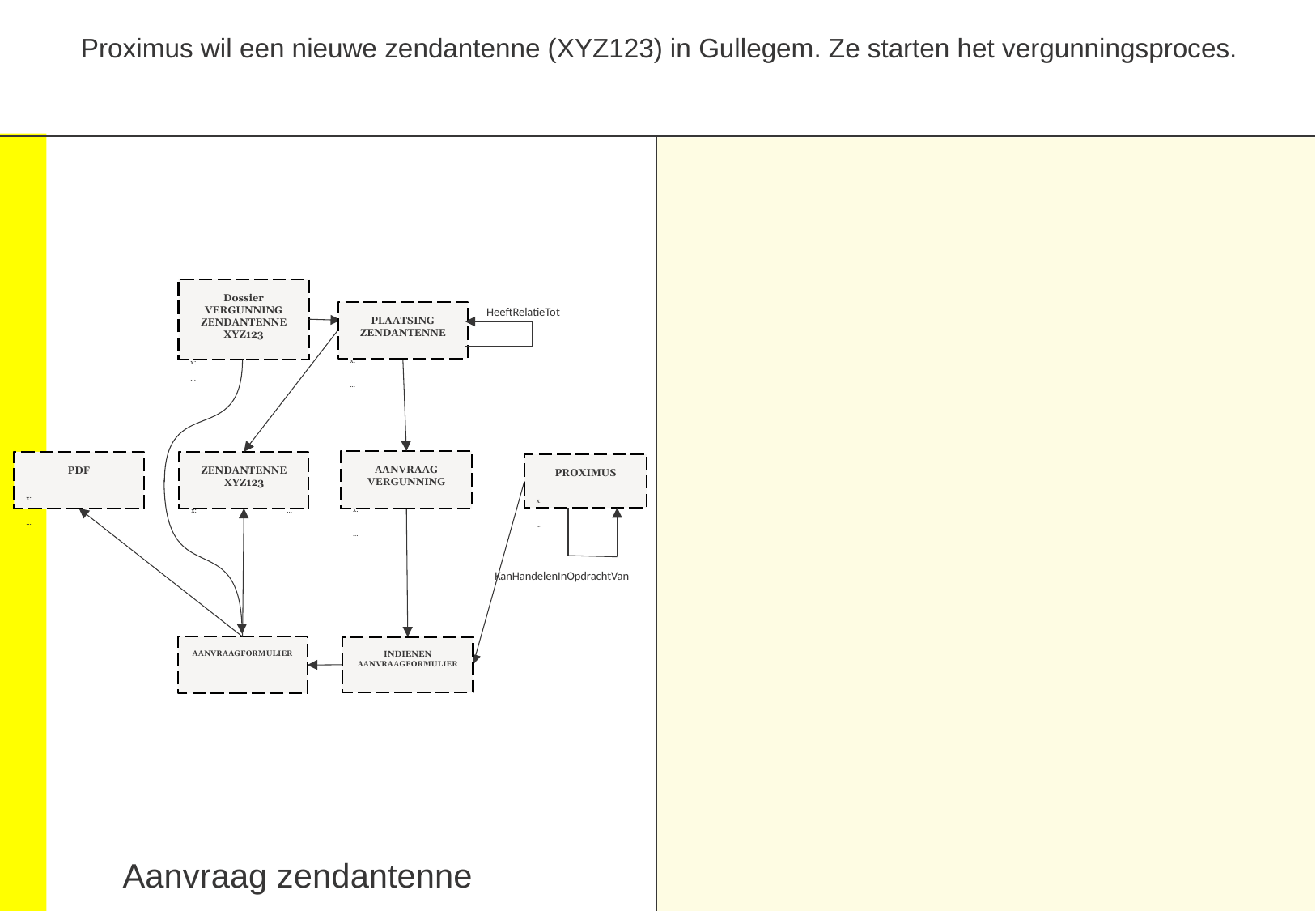

Proximus wil een nieuwe zendantenne (XYZ123) in Gullegem. Ze starten het vergunningsproces.

Dossier VERGUNNING ZENDANTENNE XYZ123

x:	...
HeeftRelatieTot
PLAATSING ZENDANTENNE

x:		...
AANVRAAG VERGUNNING

x:		...
PDF

x:		...
ZENDANTENNE
XYZ123

x:	...
PROXIMUS

x:		...
KanHandelenInOpdrachtVan
AANVRAAGFORMULIER
INDIENEN AANVRAAGFORMULIER
Aanvraag zendantenne